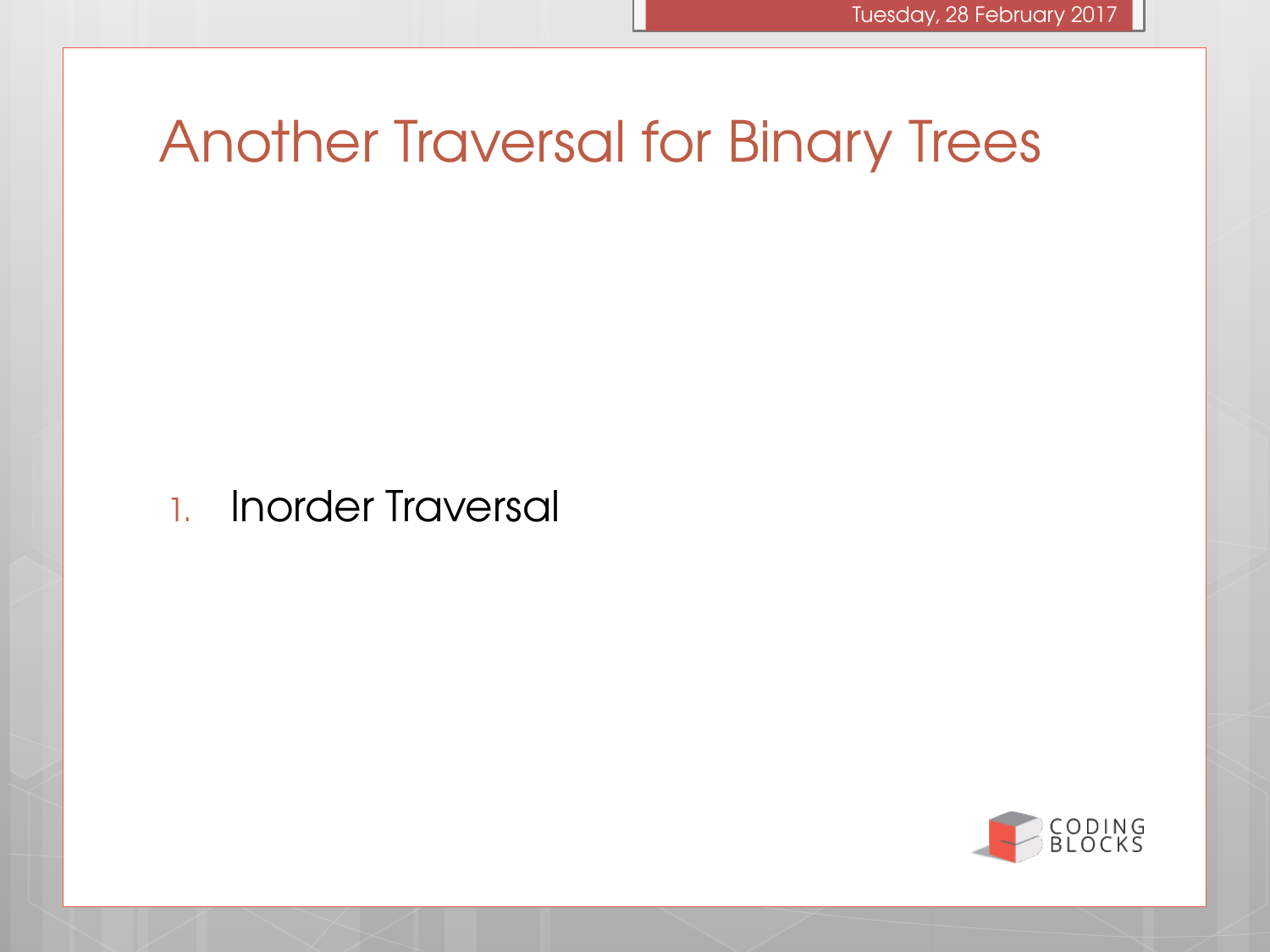

Tuesday, 28 February 2017
7
# Another Traversal for Binary Trees
Inorder Traversal